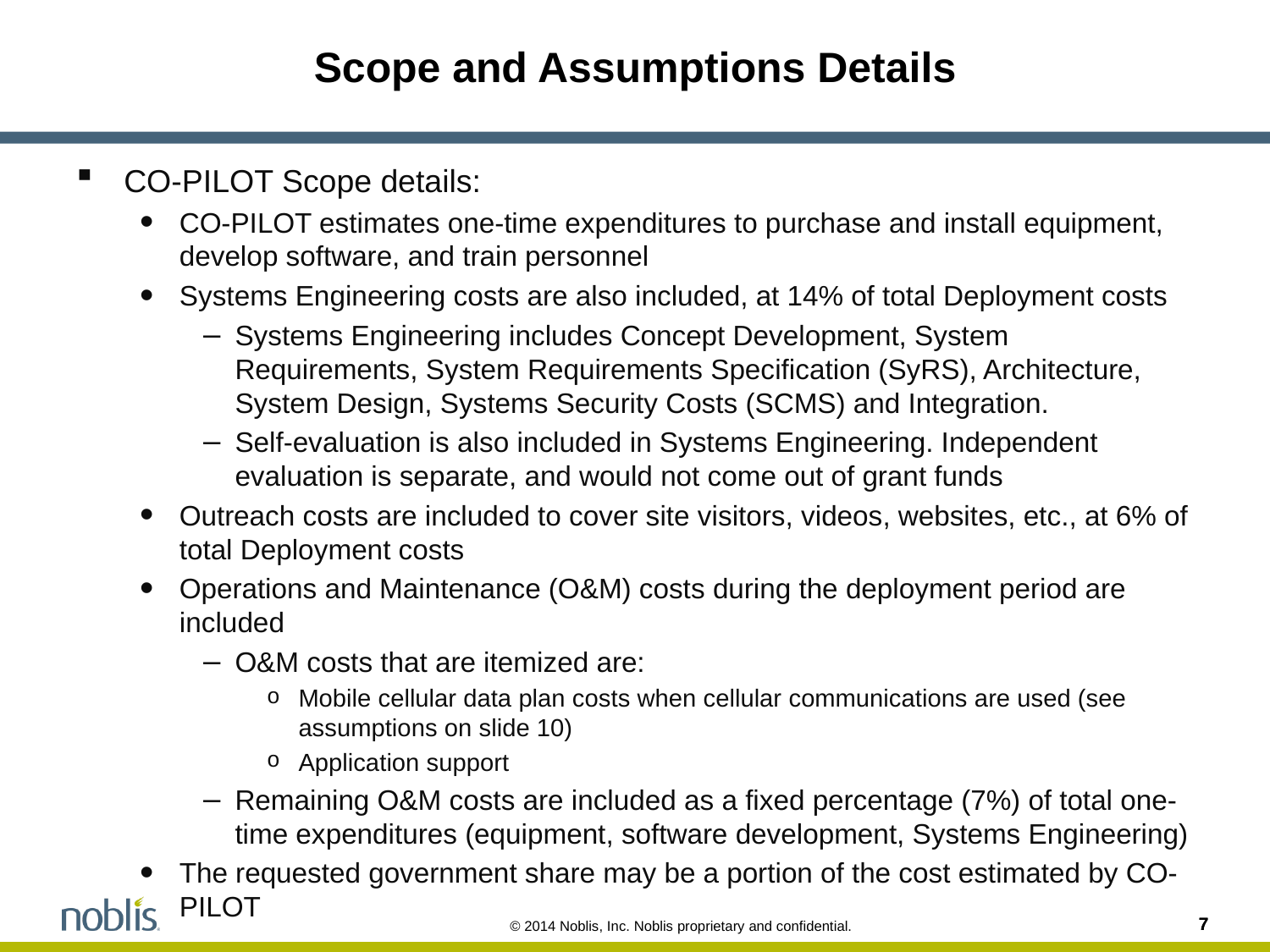

# Scope and Assumptions Details
CO-PILOT Scope details:
CO-PILOT estimates one-time expenditures to purchase and install equipment, develop software, and train personnel
Systems Engineering costs are also included, at 14% of total Deployment costs
Systems Engineering includes Concept Development, System Requirements, System Requirements Specification (SyRS), Architecture, System Design, Systems Security Costs (SCMS) and Integration.
Self-evaluation is also included in Systems Engineering. Independent evaluation is separate, and would not come out of grant funds
Outreach costs are included to cover site visitors, videos, websites, etc., at 6% of total Deployment costs
Operations and Maintenance (O&M) costs during the deployment period are included
O&M costs that are itemized are:
Mobile cellular data plan costs when cellular communications are used (see assumptions on slide 10)
Application support
Remaining O&M costs are included as a fixed percentage (7%) of total one-time expenditures (equipment, software development, Systems Engineering)
The requested government share may be a portion of the cost estimated by CO-PILOT